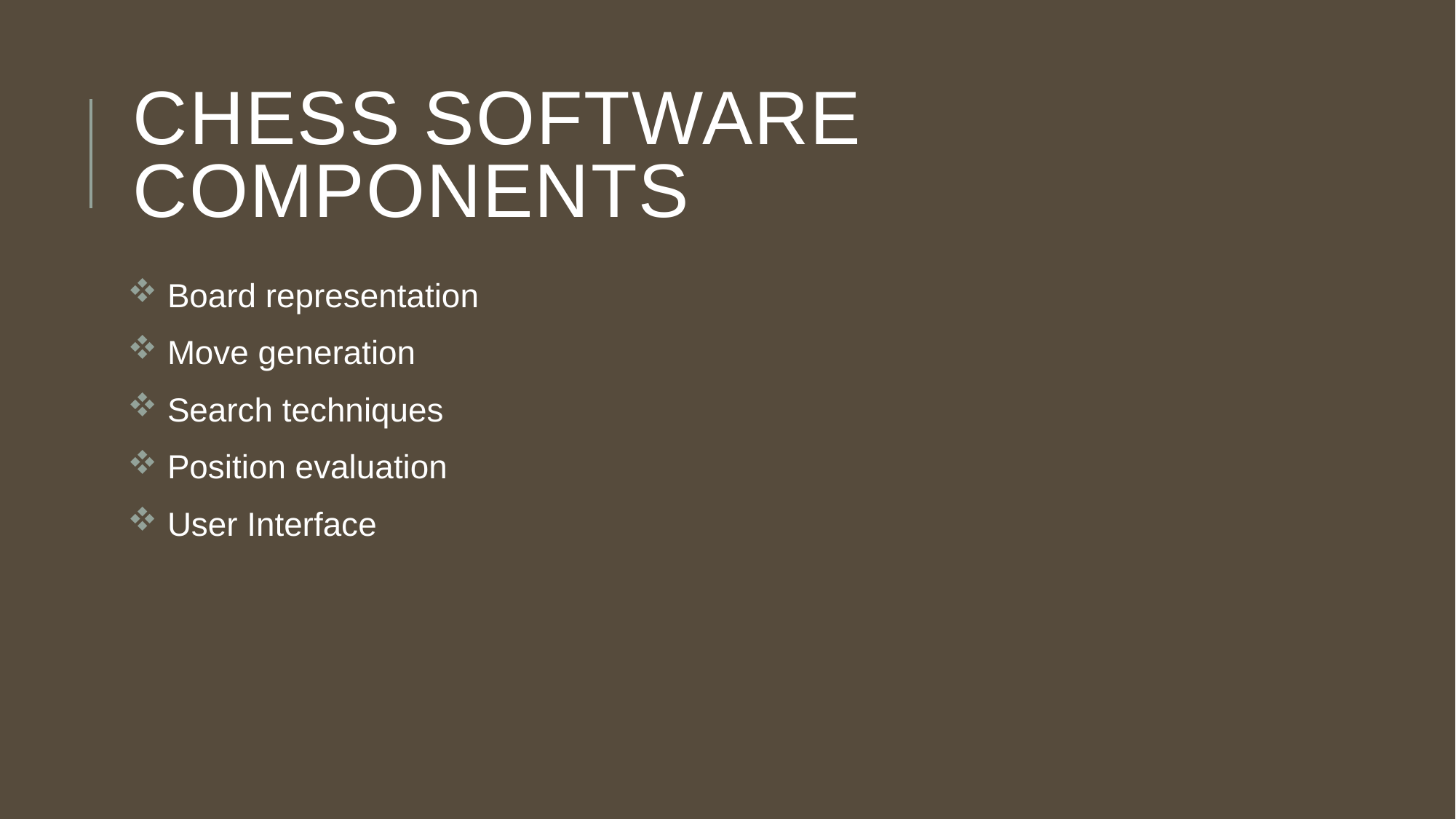

# Chess Software components
 Board representation
 Move generation
 Search techniques
 Position evaluation
 User Interface